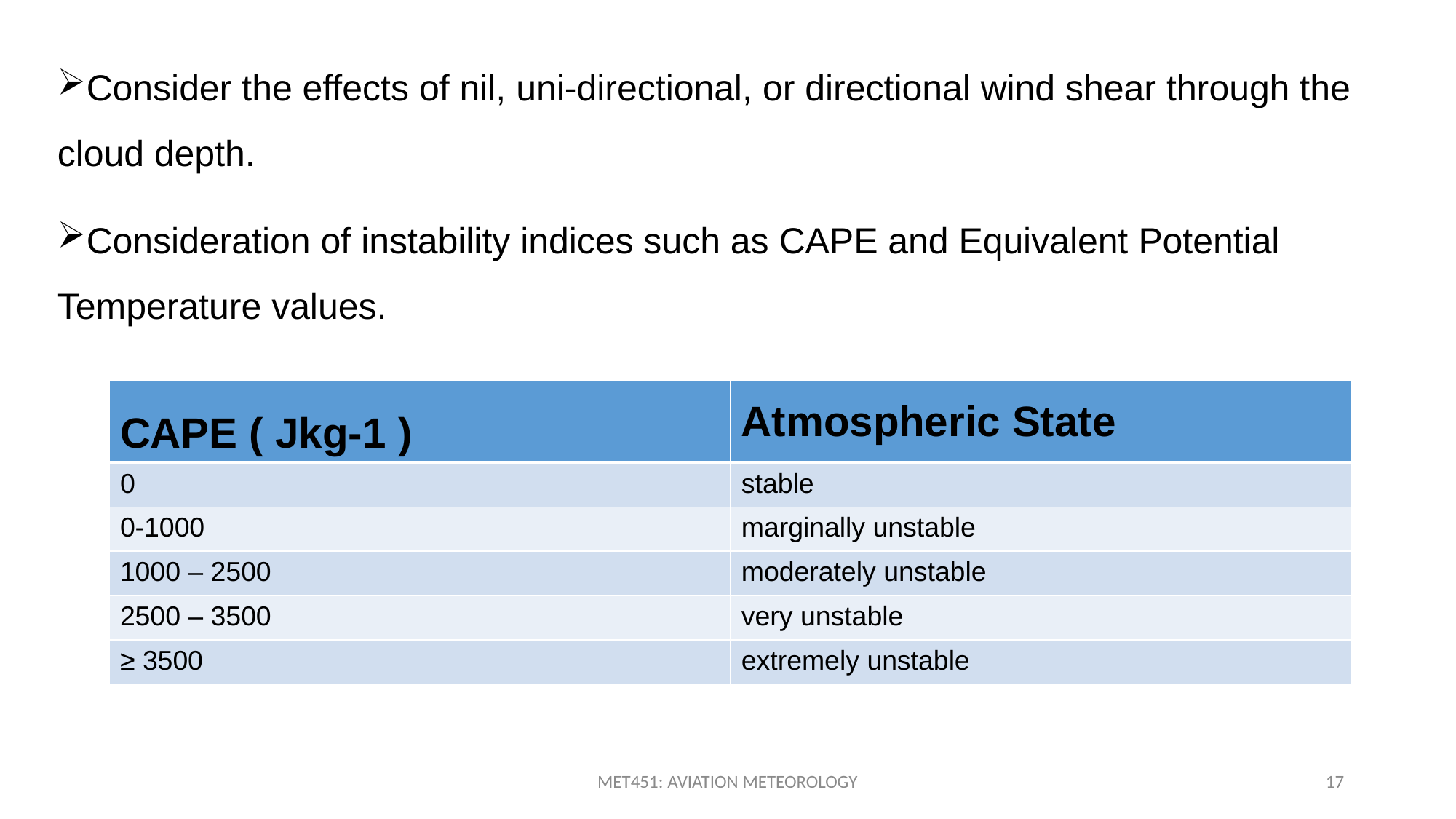

Consider the effects of nil, uni-directional, or directional wind shear through the cloud depth.

Consideration of instability indices such as CAPE and Equivalent Potential Temperature values.
| CAPE ( Jkg-1 ) | Atmospheric State |
| --- | --- |
| 0 | stable |
| 0-1000 | marginally unstable |
| 1000 – 2500 | moderately unstable |
| 2500 – 3500 | very unstable |
| ≥ 3500 | extremely unstable |
MET451: AVIATION METEOROLOGY
17